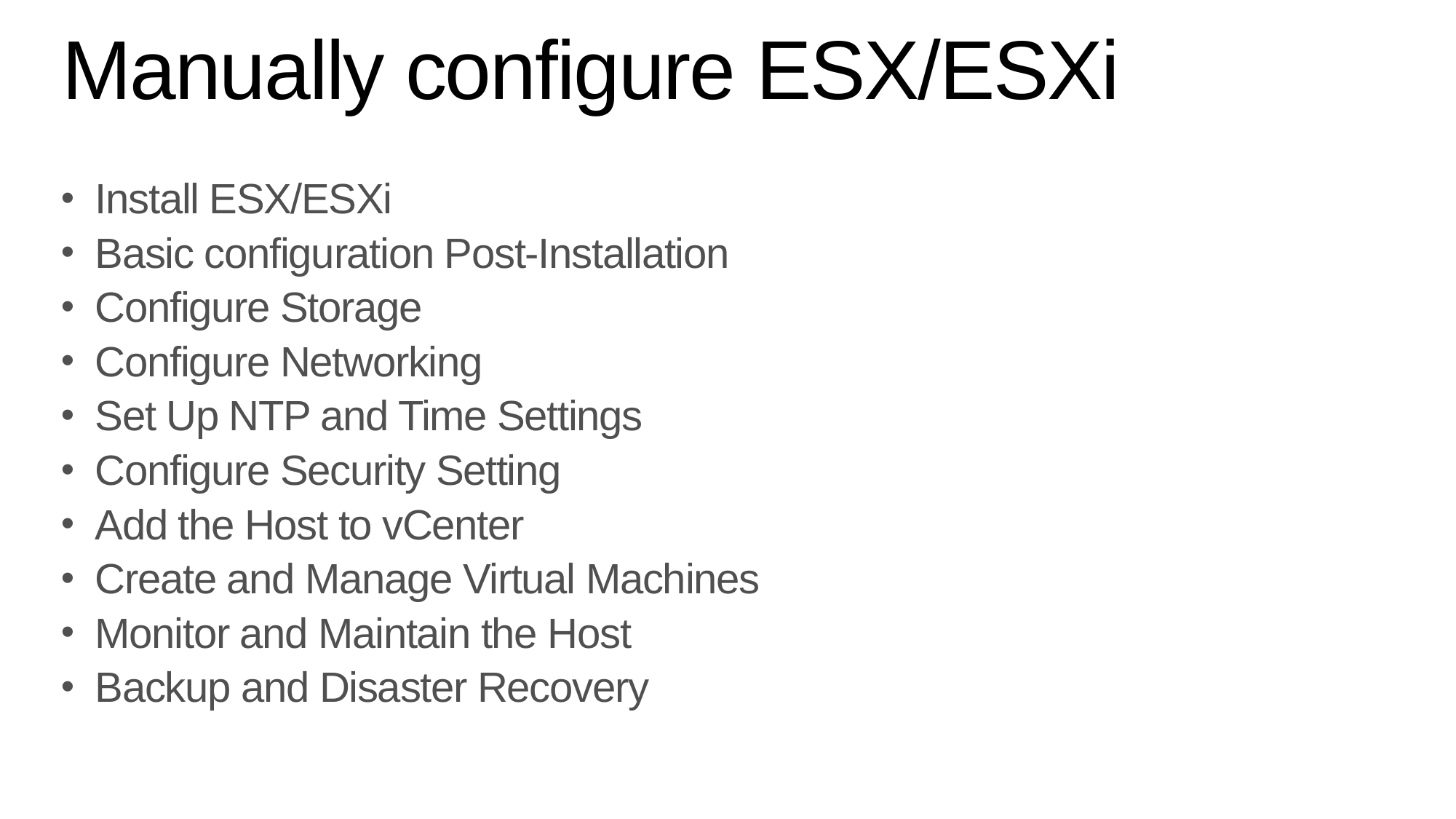

# Manually configure ESX/ESXi

Install ESX/ESXi
Basic configuration Post-Installation
Configure Storage
Configure Networking
Set Up NTP and Time Settings
Configure Security Setting
Add the Host to vCenter
Create and Manage Virtual Machines
Monitor and Maintain the Host
Backup and Disaster Recovery